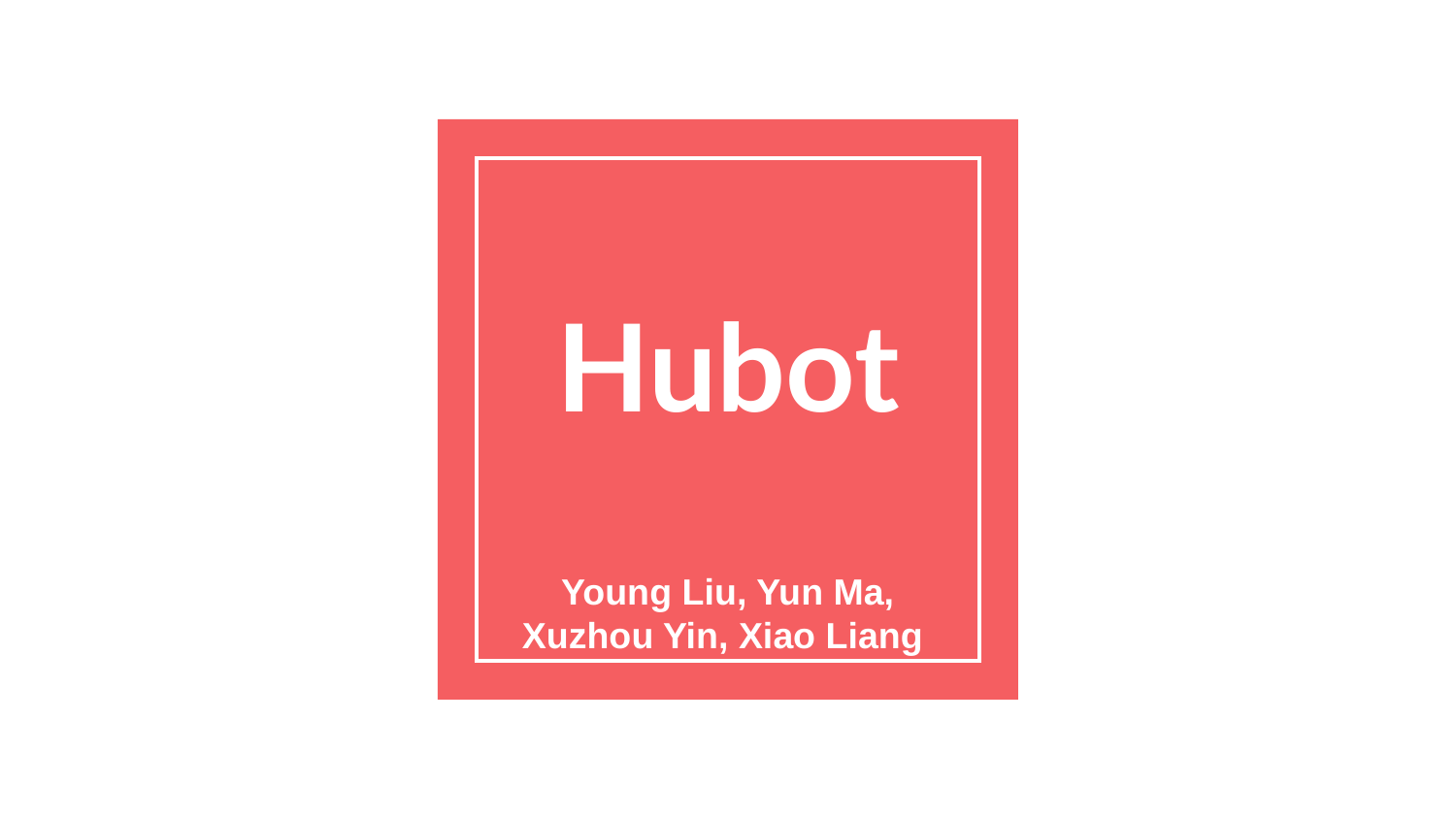

# Hubot
Young Liu, Yun Ma, Xuzhou Yin, Xiao Liang